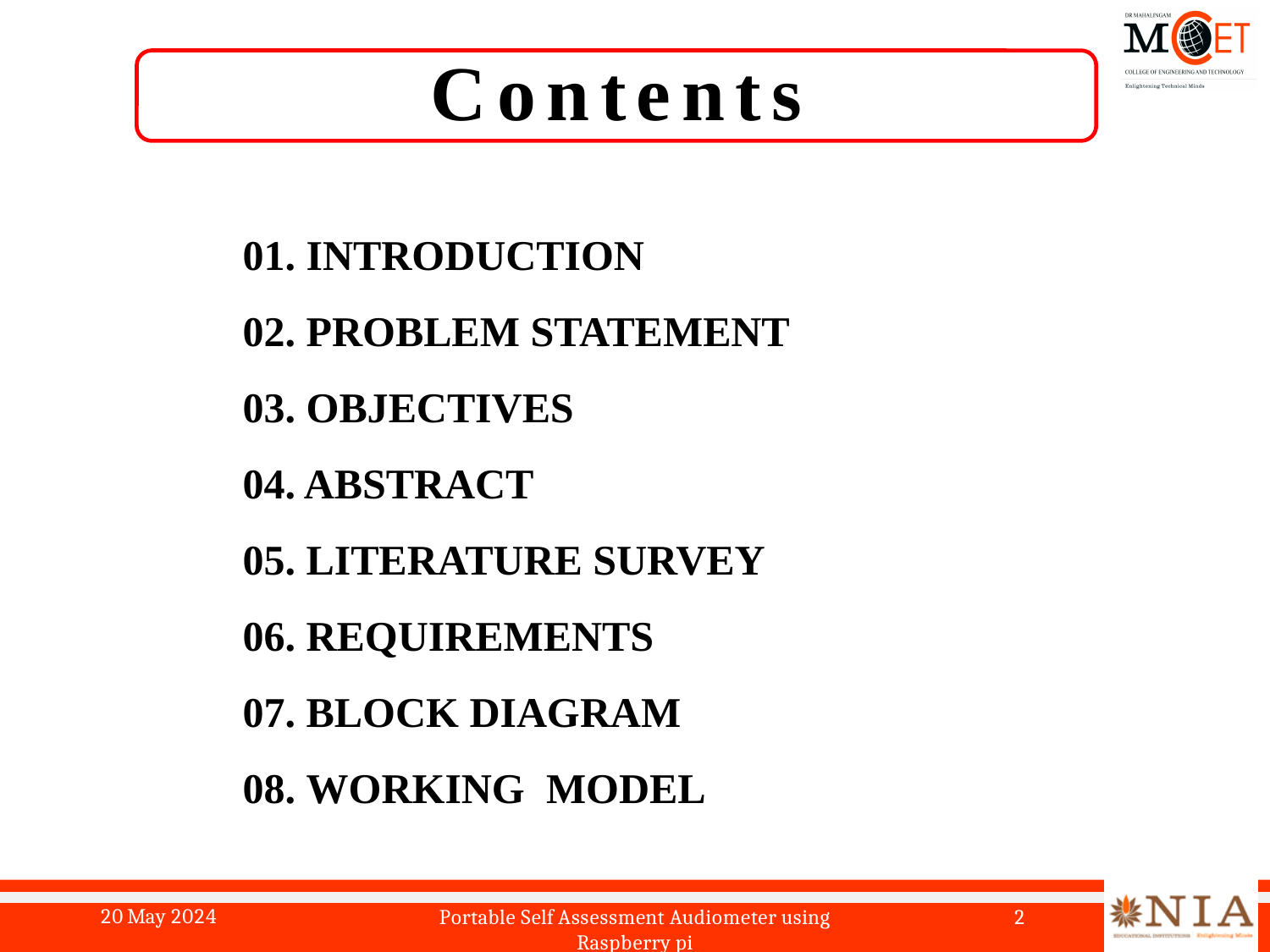

#
Contents

01. INTRODUCTION
02. PROBLEM STATEMENT
03. OBJECTIVES
04. ABSTRACT
05. LITERATURE SURVEY
06. REQUIREMENTS
07. BLOCK DIAGRAM
08. WORKING  MODEL
20 May 2024
2
Portable Self Assessment Audiometer using Raspberry pi